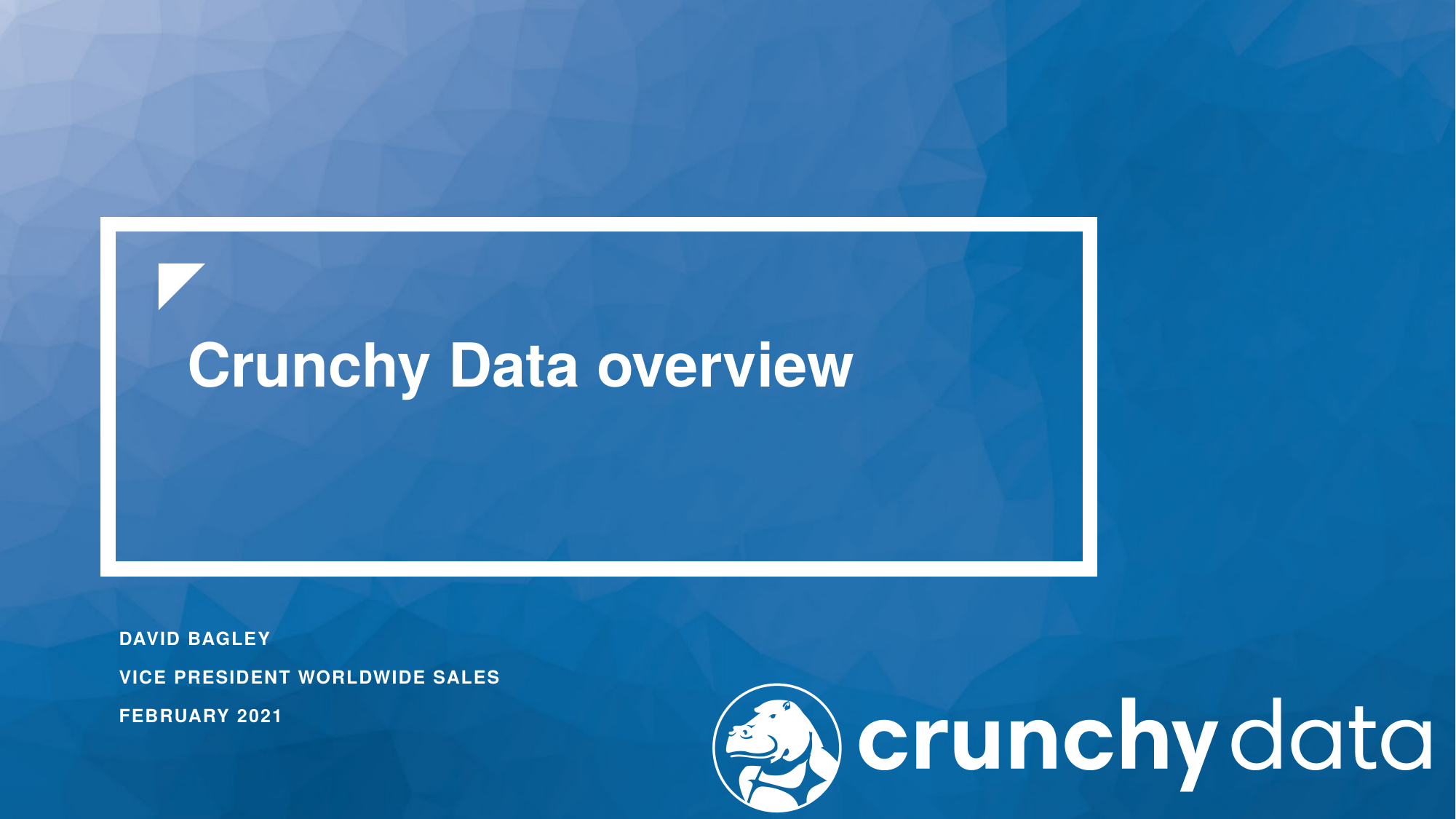

# Crunchy Data overview
David BAGLEY
Vice President Worldwide Sales
FEBRUARY 2021